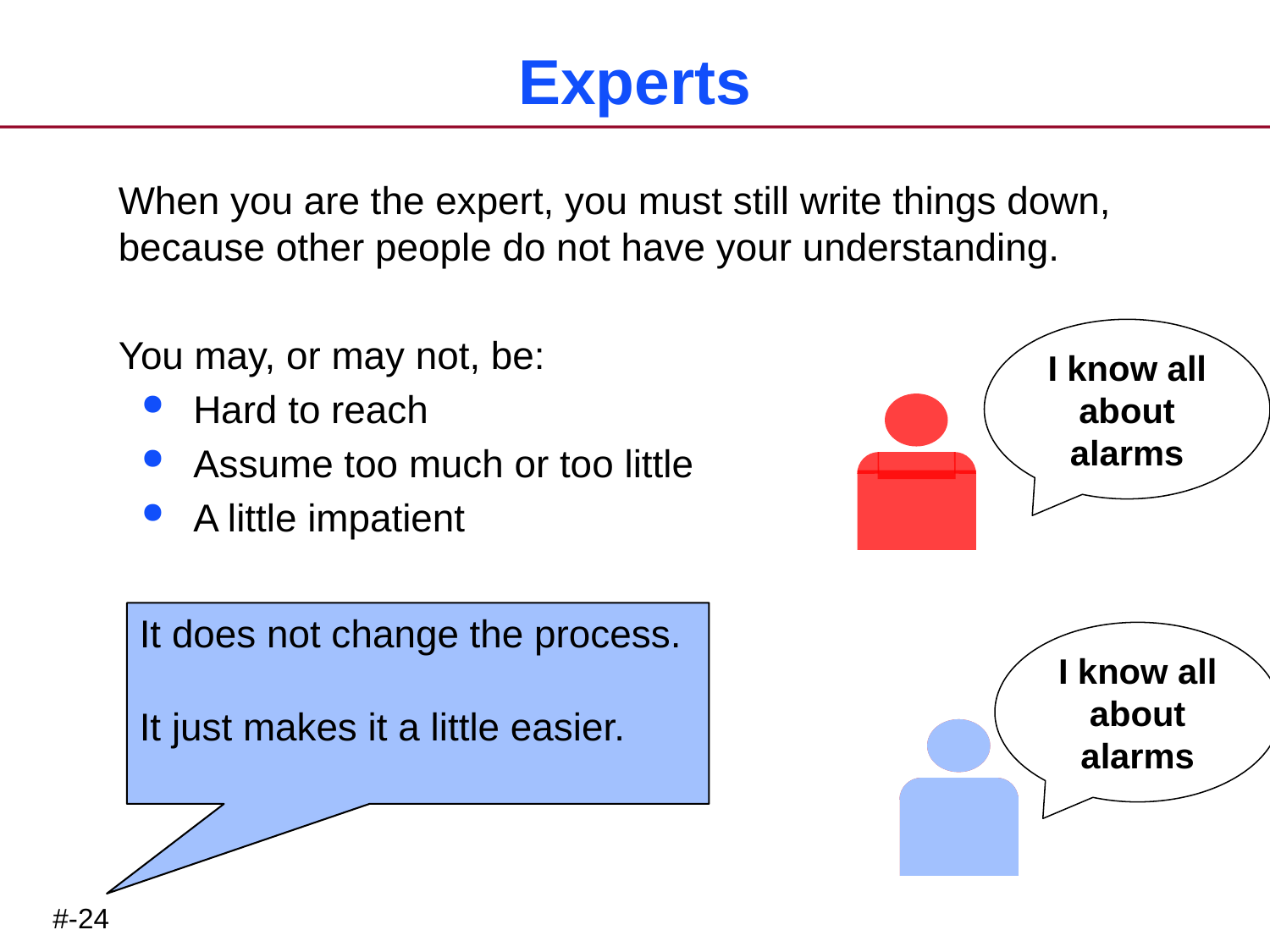

# Experts
When you are the expert, you must still write things down, because other people do not have your understanding.

You may, or may not, be:
Hard to reach
Assume too much or too little
A little impatient

I know all about alarms

It does not change the process.

It just makes it a little easier.

I know all about alarms